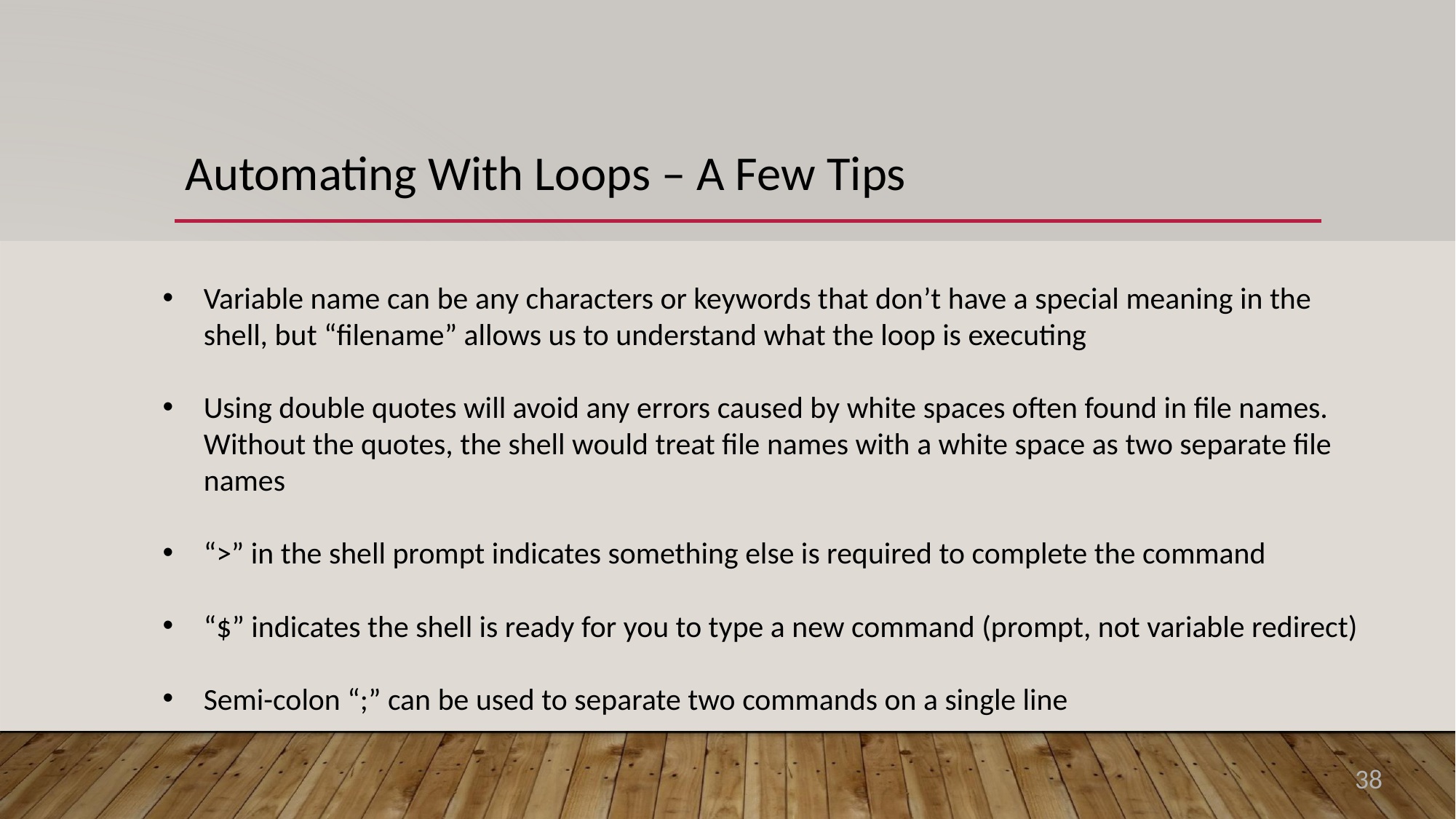

Automating With Loops – A Few Tips

Variable name can be any characters or keywords that don’t have a special meaning in the shell, but “filename” allows us to understand what the loop is executing

Using double quotes will avoid any errors caused by white spaces often found in file names. Without the quotes, the shell would treat file names with a white space as two separate file names

“>” in the shell prompt indicates something else is required to complete the command

“$” indicates the shell is ready for you to type a new command (prompt, not variable redirect)

Semi-colon “;” can be used to separate two commands on a single line
38